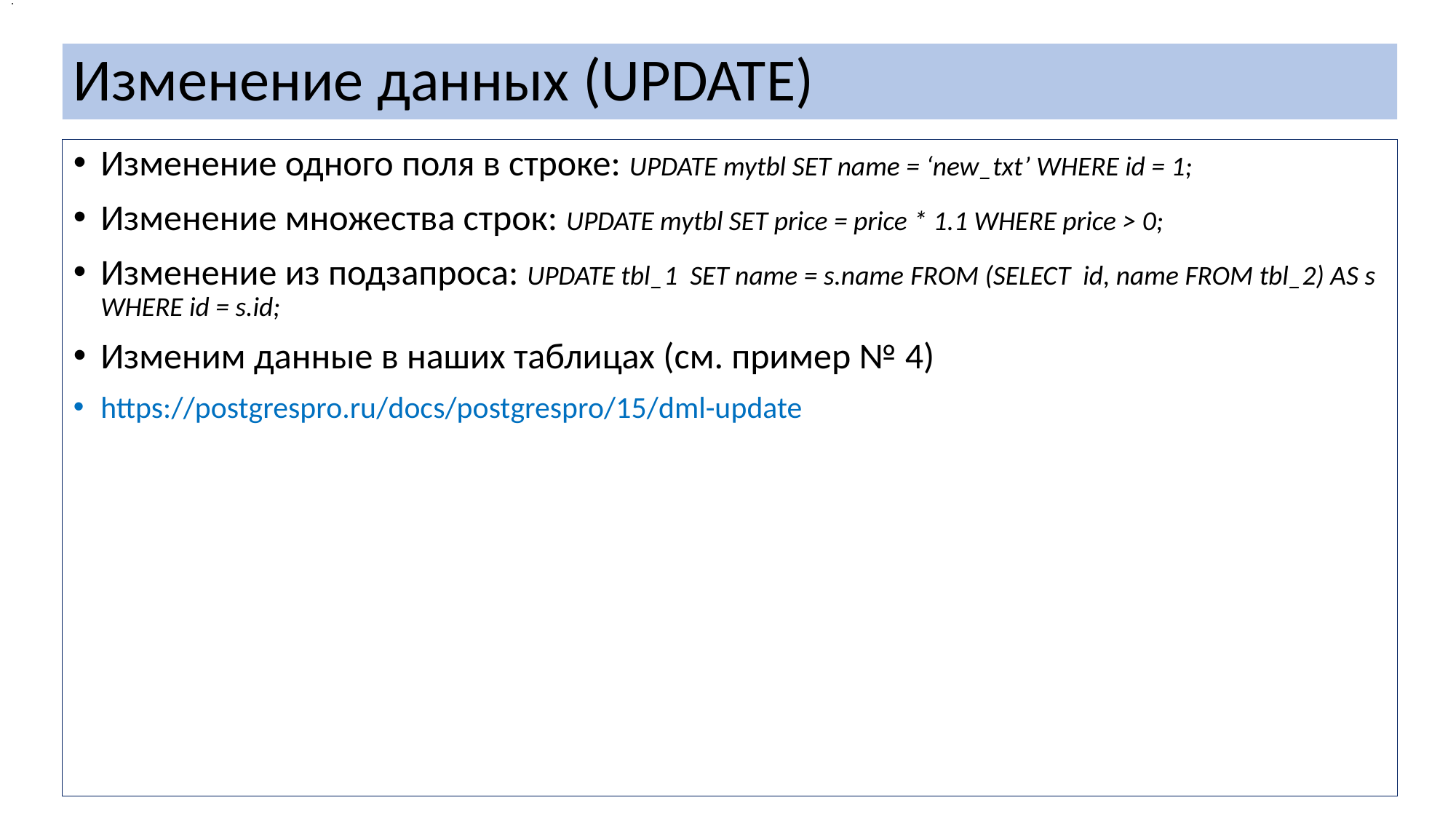

.
# Изменение данных (UPDATE)
Изменение одного поля в строке: UPDATE mytbl SET name = ‘new_txt’ WHERE id = 1;
Изменение множества строк: UPDATE mytbl SET price = price * 1.1 WHERE price > 0;
Изменение из подзапроса: UPDATE tbl_1  SET name = s.name FROM (SELECT  id, name FROM tbl_2) AS s WHERE id = s.id;
Изменим данные в наших таблицах (см. пример № 4)
https://postgrespro.ru/docs/postgrespro/15/dml-update